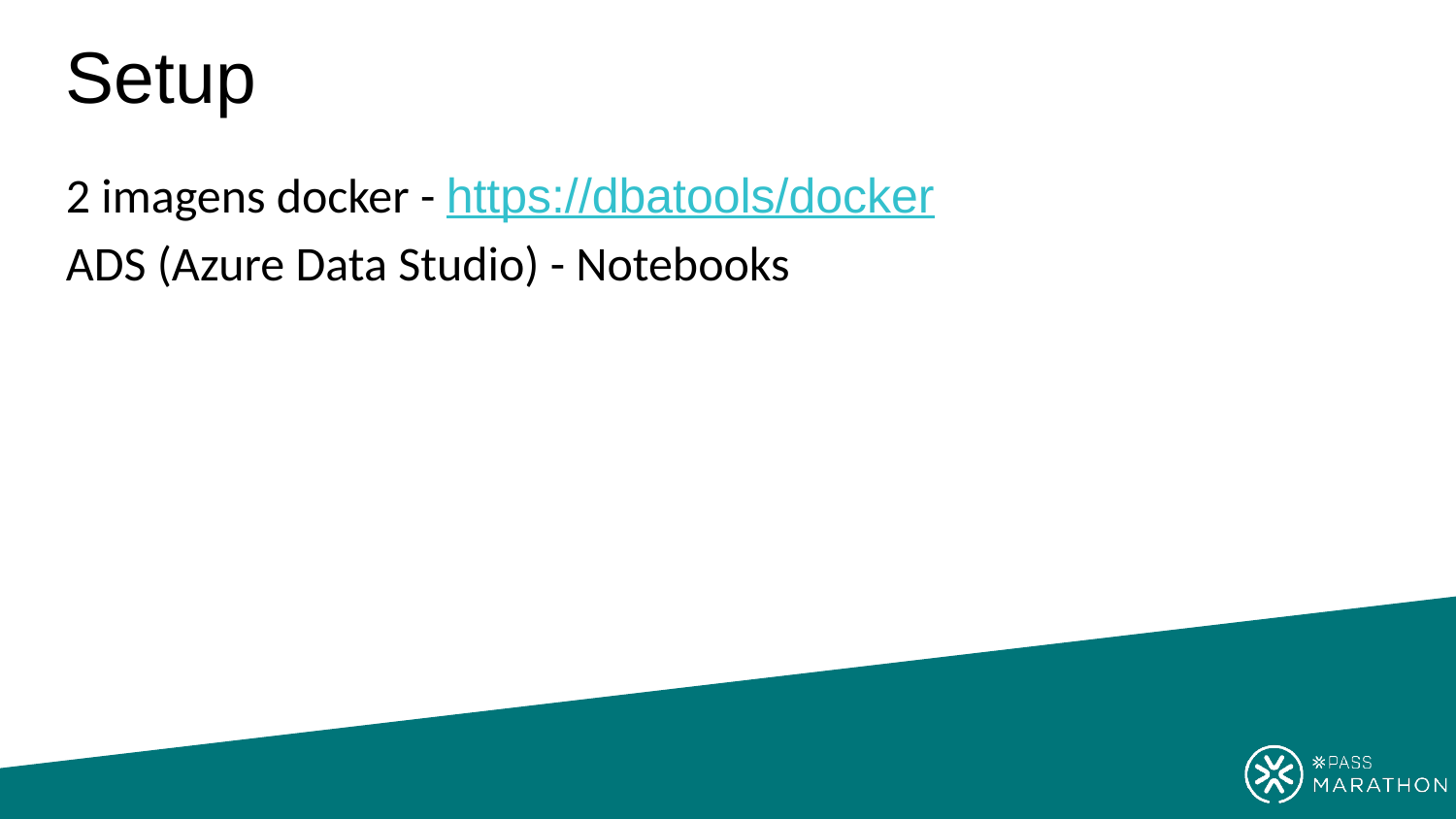

# Setup
2 imagens docker - https://dbatools/docker
ADS (Azure Data Studio) - Notebooks